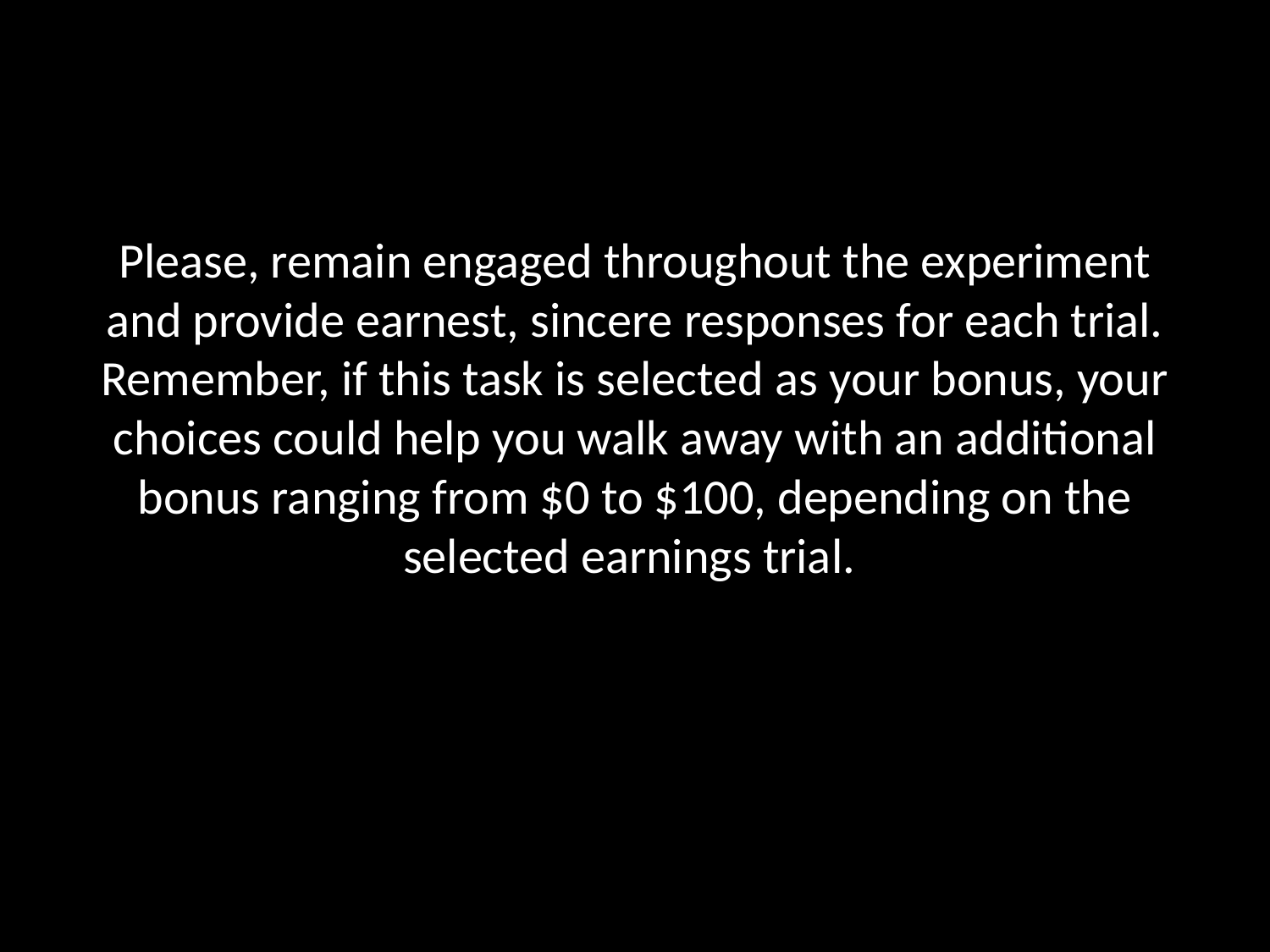

Please, remain engaged throughout the experiment and provide earnest, sincere responses for each trial. Remember, if this task is selected as your bonus, your choices could help you walk away with an additional bonus ranging from $0 to $100, depending on the selected earnings trial.